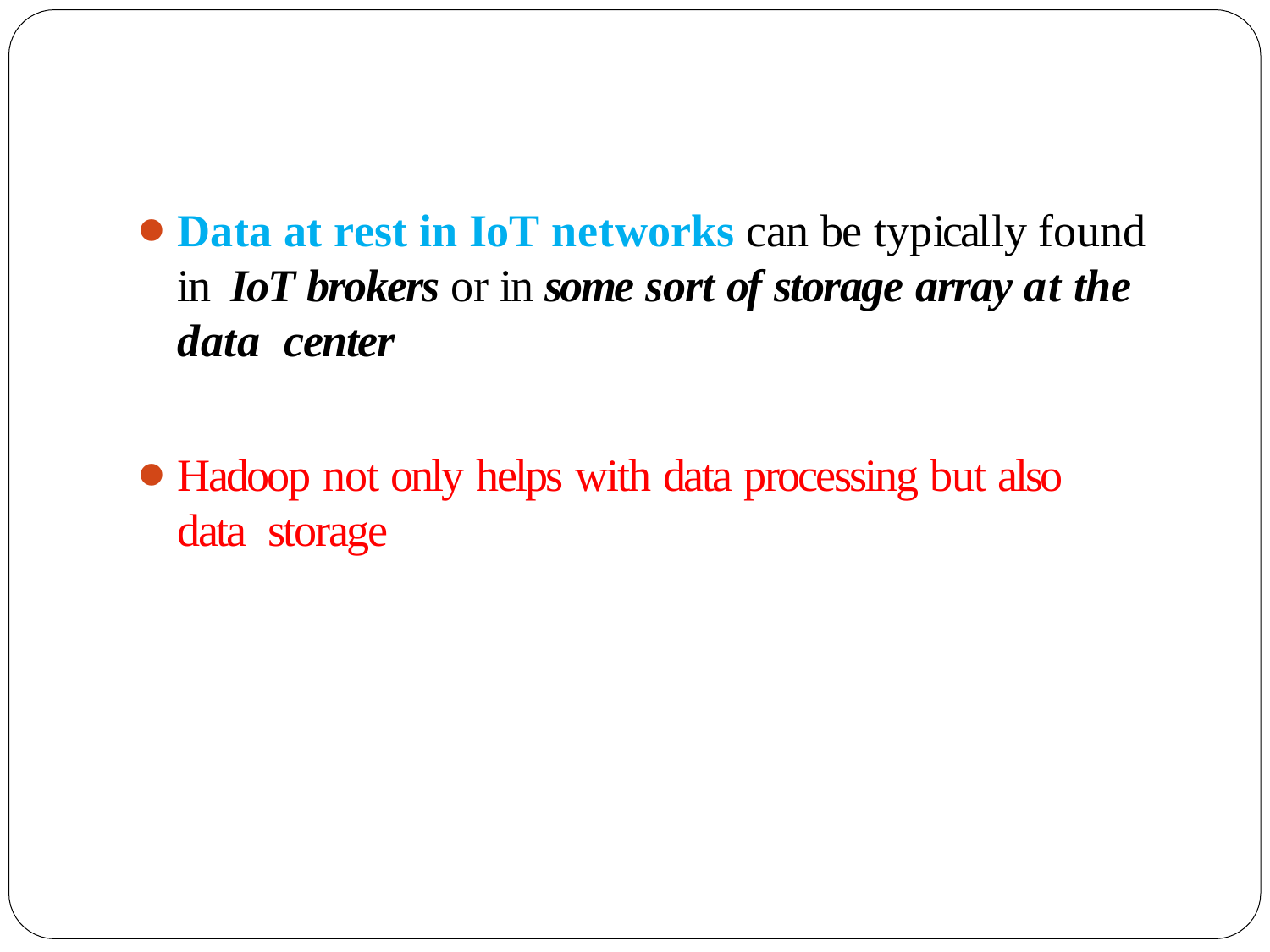

Data at rest in IoT networks can be typically found in  IoT brokers or in some sort of storage array at the data  center

Hadoop not only helps with data processing but also data  storage